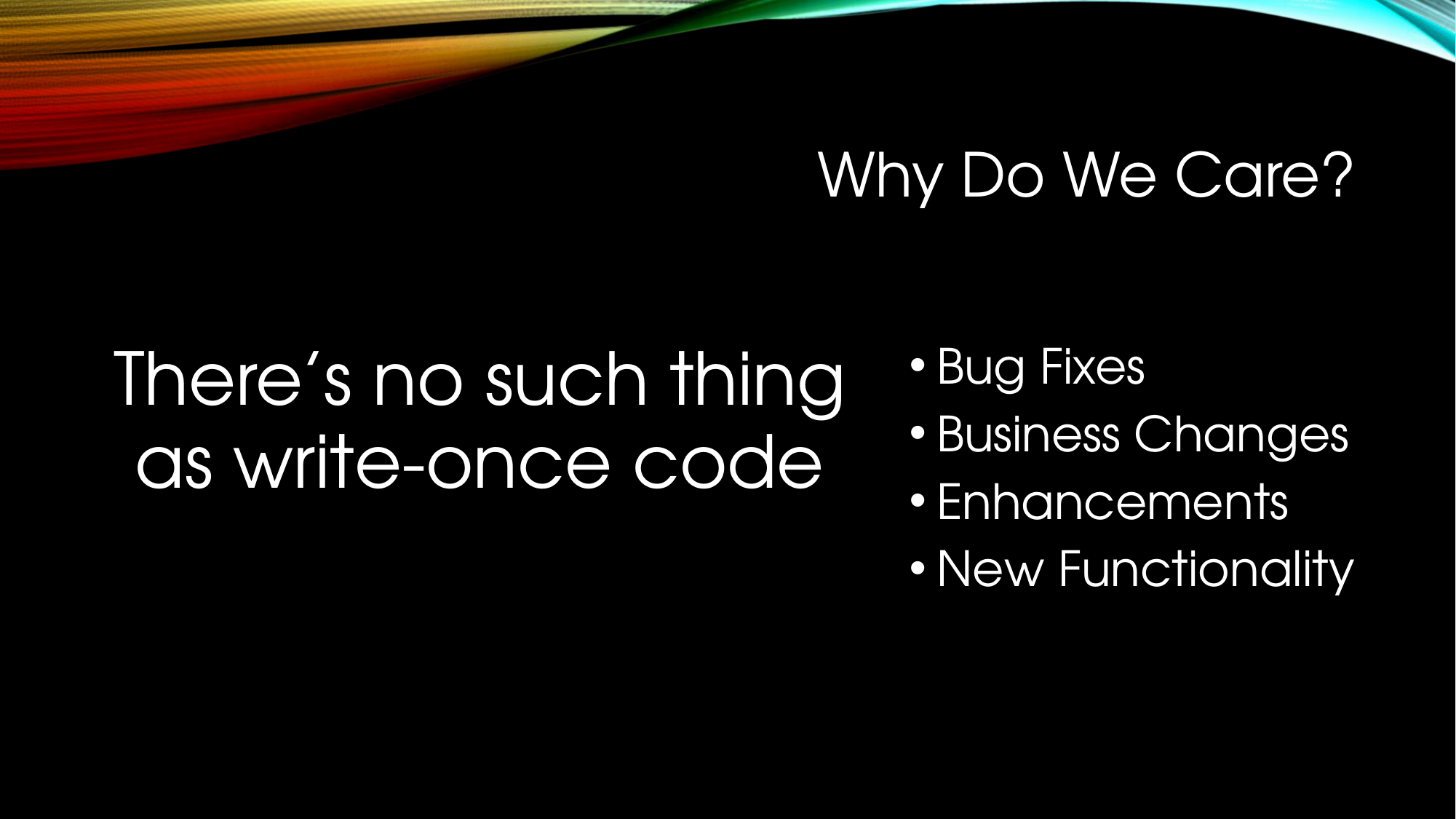

# Why Do We Care?
Bug Fixes
Business Changes
Enhancements
New Functionality
There’s no such thing
as write-once code